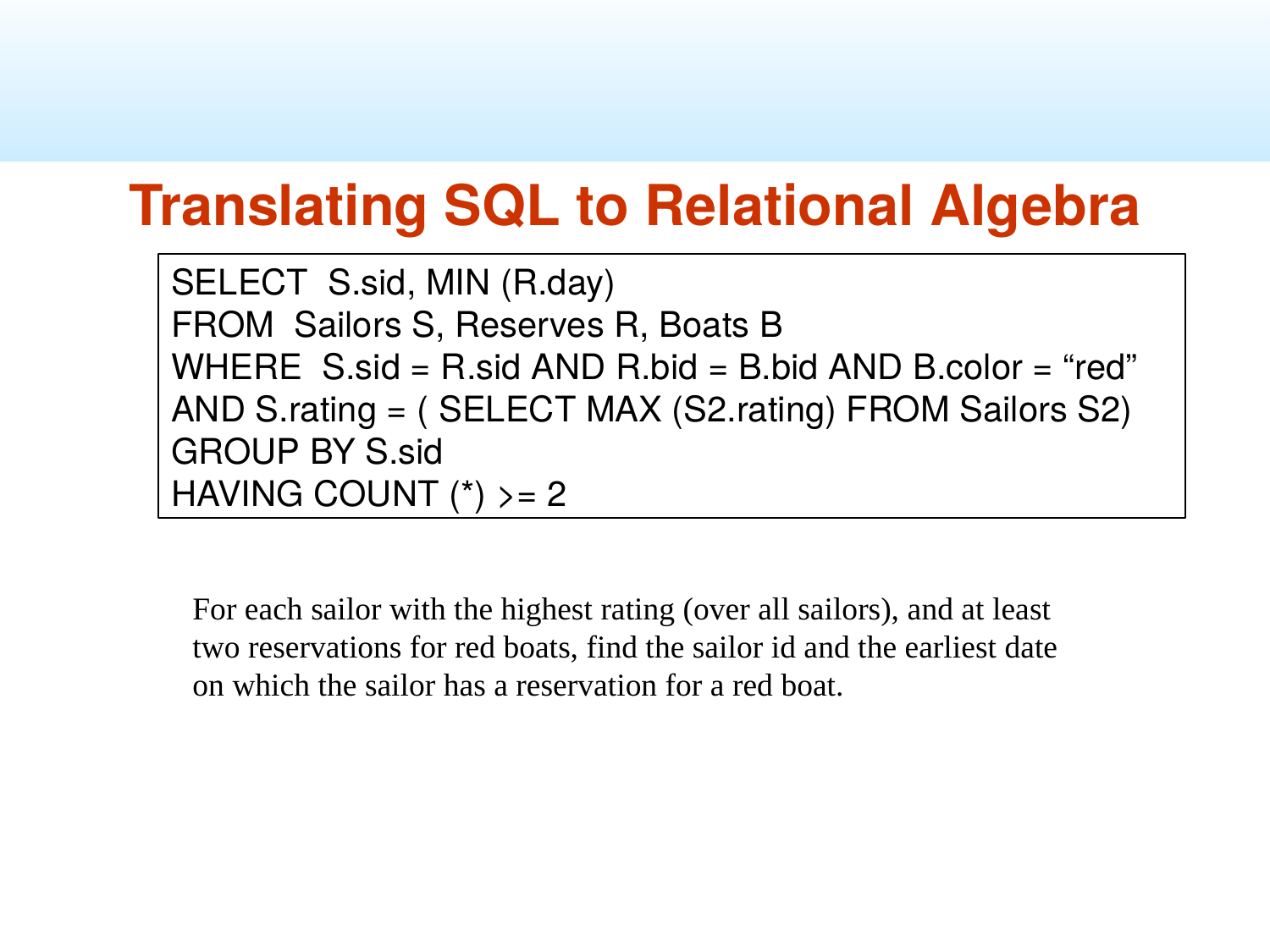

Translating SQL to Relational Algebra

SELECT  S.sid, MIN (R.day)
FROM  Sailors S, Reserves R, Boats B
WHERE  S.sid = R.sid AND R.bid = B.bid AND B.color = “red” AND S.rating = ( SELECT MAX (S2.rating) FROM Sailors S2)
GROUP BY S.sid
HAVING COUNT (*) >= 2

For each sailor with the highest rating (over all sailors), and at least two reservations for red boats, find the sailor id and the earliest date on which the sailor has a reservation for a red boat.
18